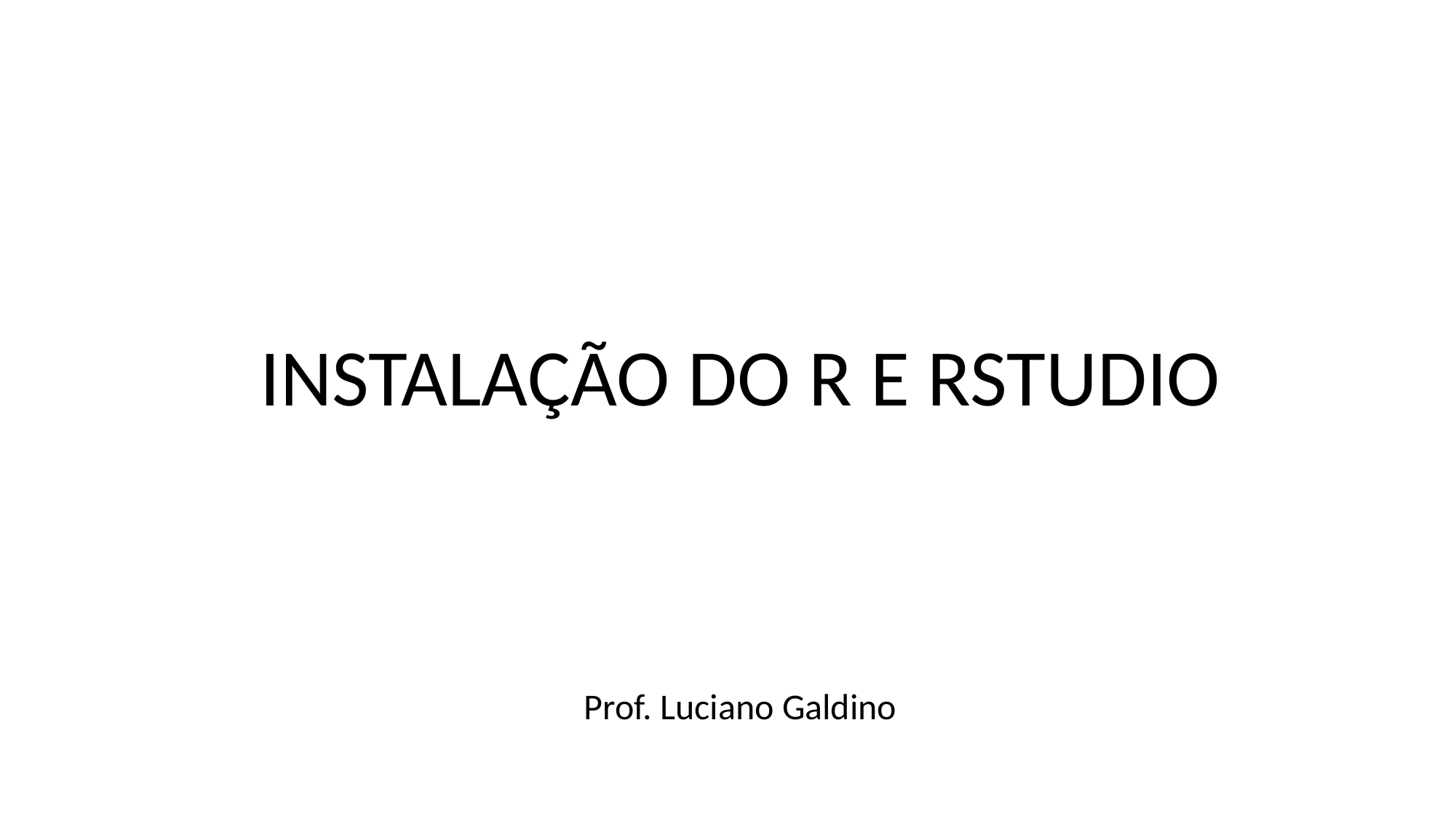

INSTALAÇÃO DO R E RSTUDIO

Prof. Luciano Galdino